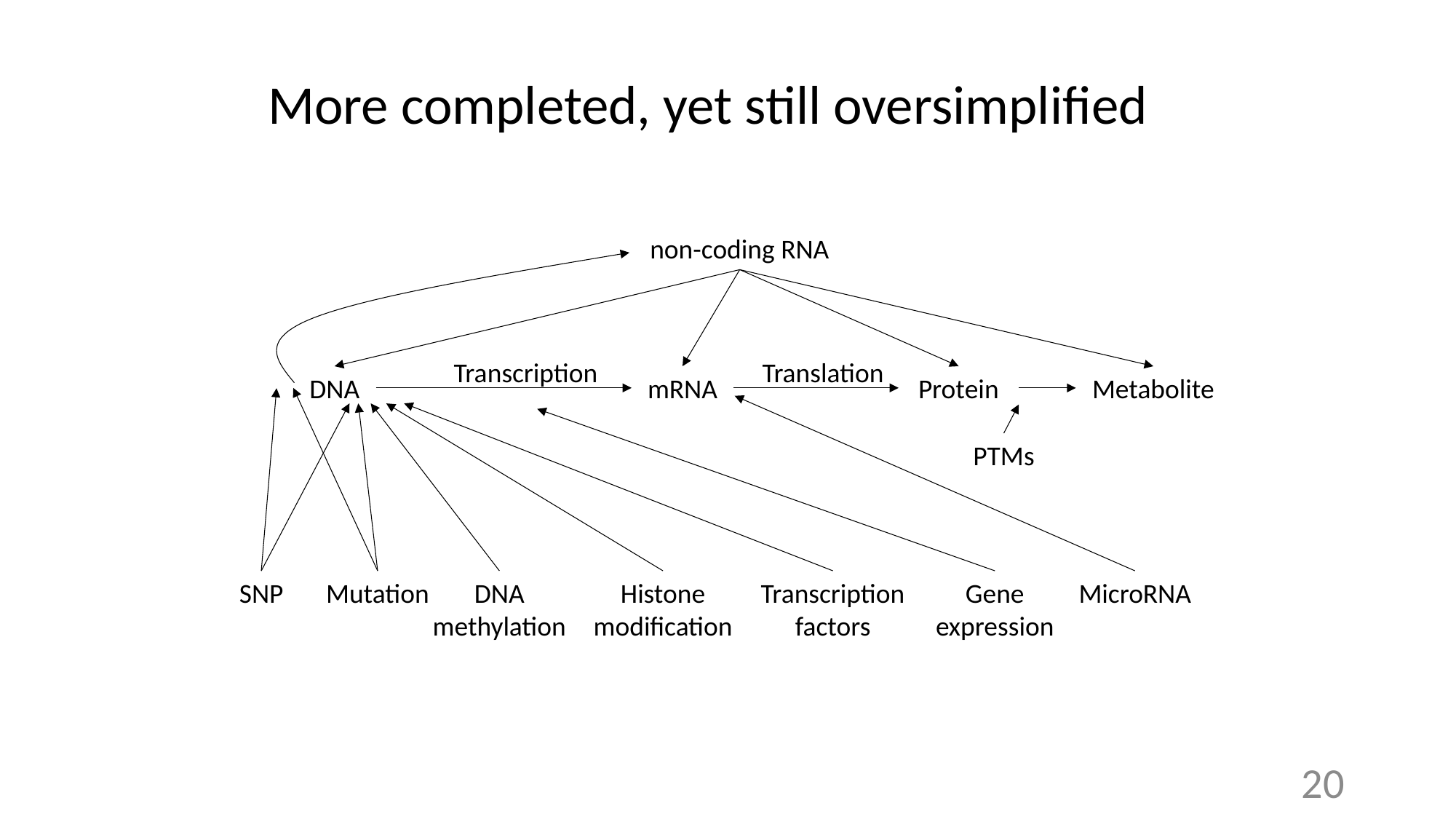

# More completed, yet still oversimplified
non-coding RNA

Transcription
Translation
Metabolite
mRNA
DNA
Protein
PTMs
SNP
Mutation
MicroRNA
DNA methylation
Histone modification
Transcription factors
Gene expression
20